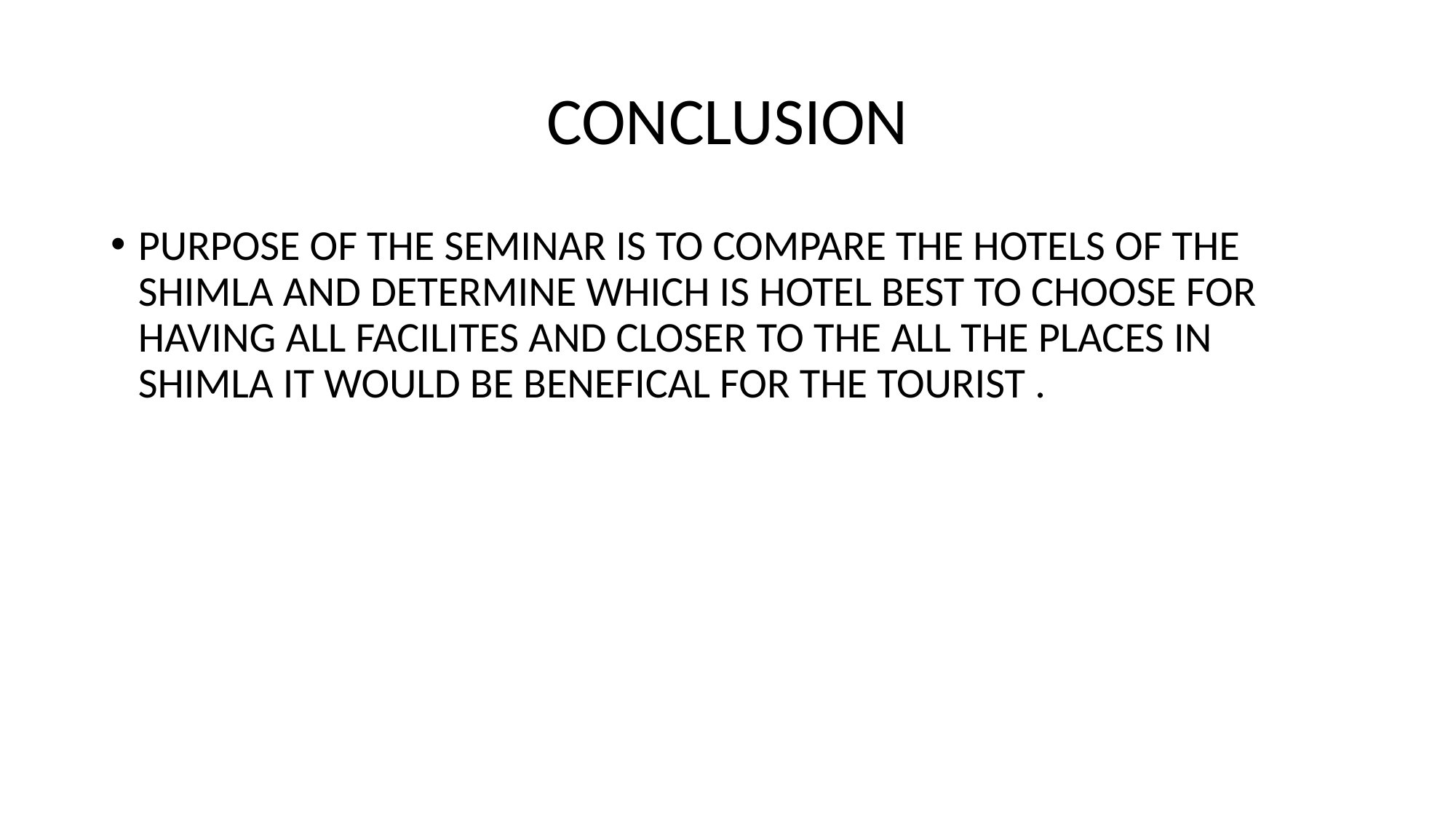

# CONCLUSION
PURPOSE OF THE SEMINAR IS TO COMPARE THE HOTELS OF THE SHIMLA AND DETERMINE WHICH IS HOTEL BEST TO CHOOSE FOR HAVING ALL FACILITES AND CLOSER TO THE ALL THE PLACES IN SHIMLA IT WOULD BE BENEFICAL FOR THE TOURIST .